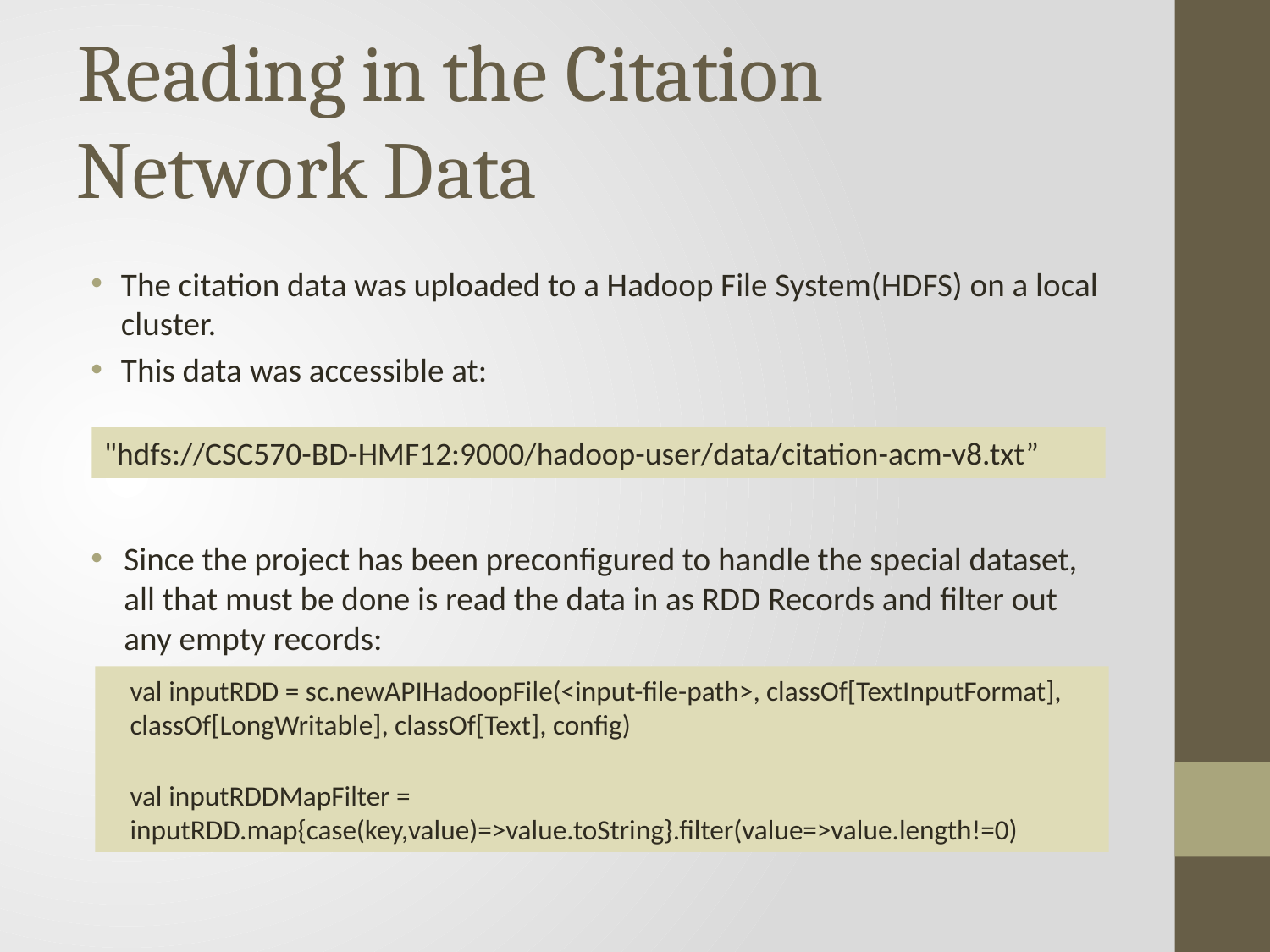

# Reading in the Citation Network Data

The citation data was uploaded to a Hadoop File System(HDFS) on a local cluster.
This data was accessible at:

Since the project has been preconfigured to handle the special dataset, all that must be done is read the data in as RDD Records and filter out any empty records:

"hdfs://CSC570-BD-HMF12:9000/hadoop-user/data/citation-acm-v8.txt”
val inputRDD = sc.newAPIHadoopFile(<input-file-path>, classOf[TextInputFormat], classOf[LongWritable], classOf[Text], config)

val inputRDDMapFilter = inputRDD.map{case(key,value)=>value.toString}.filter(value=>value.length!=0)